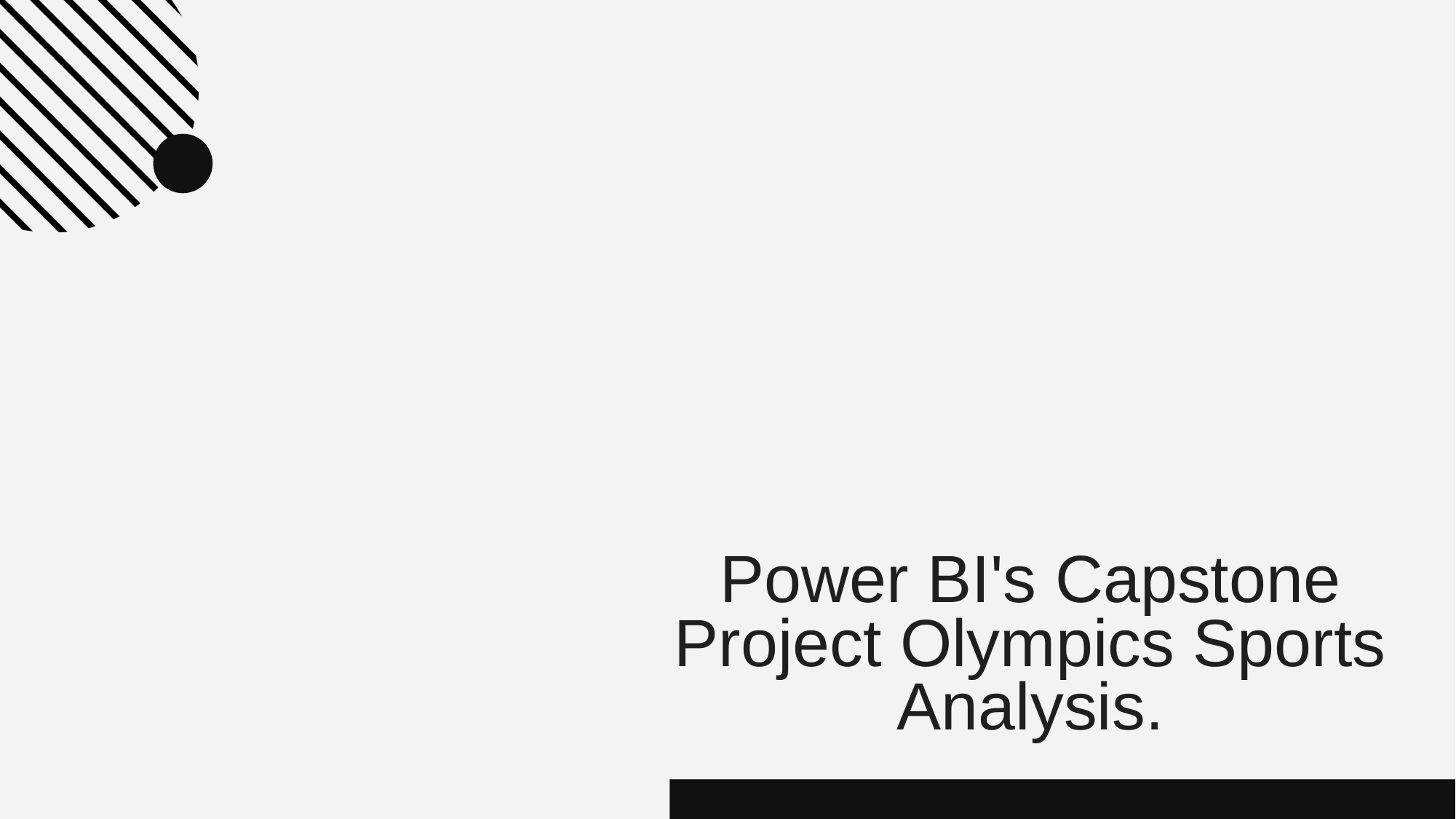

# Power BI's Capstone Project Olympics Sports Analysis.